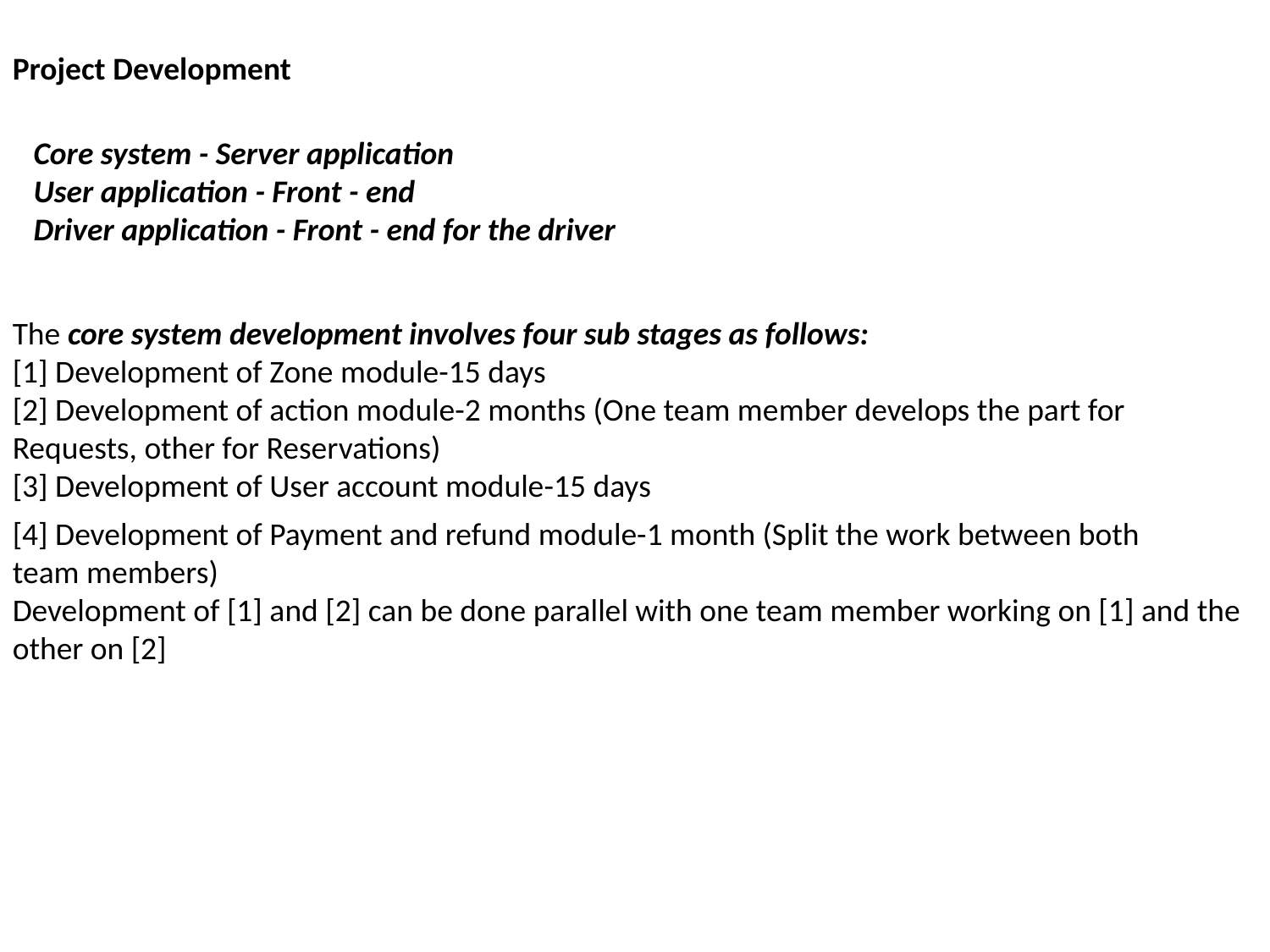

Project Development
Core system - Server application
User application - Front - end
Driver application - Front - end for the driver
The core system development involves four sub stages as follows:
[1] Development of Zone module-15 days
[2] Development of action module-2 months (One team member develops the part for
Requests, other for Reservations)
[3] Development of User account module-15 days
[4] Development of Payment and refund module-1 month (Split the work between both
team members)
Development of [1] and [2] can be done parallel with one team member working on [1] and the
other on [2]